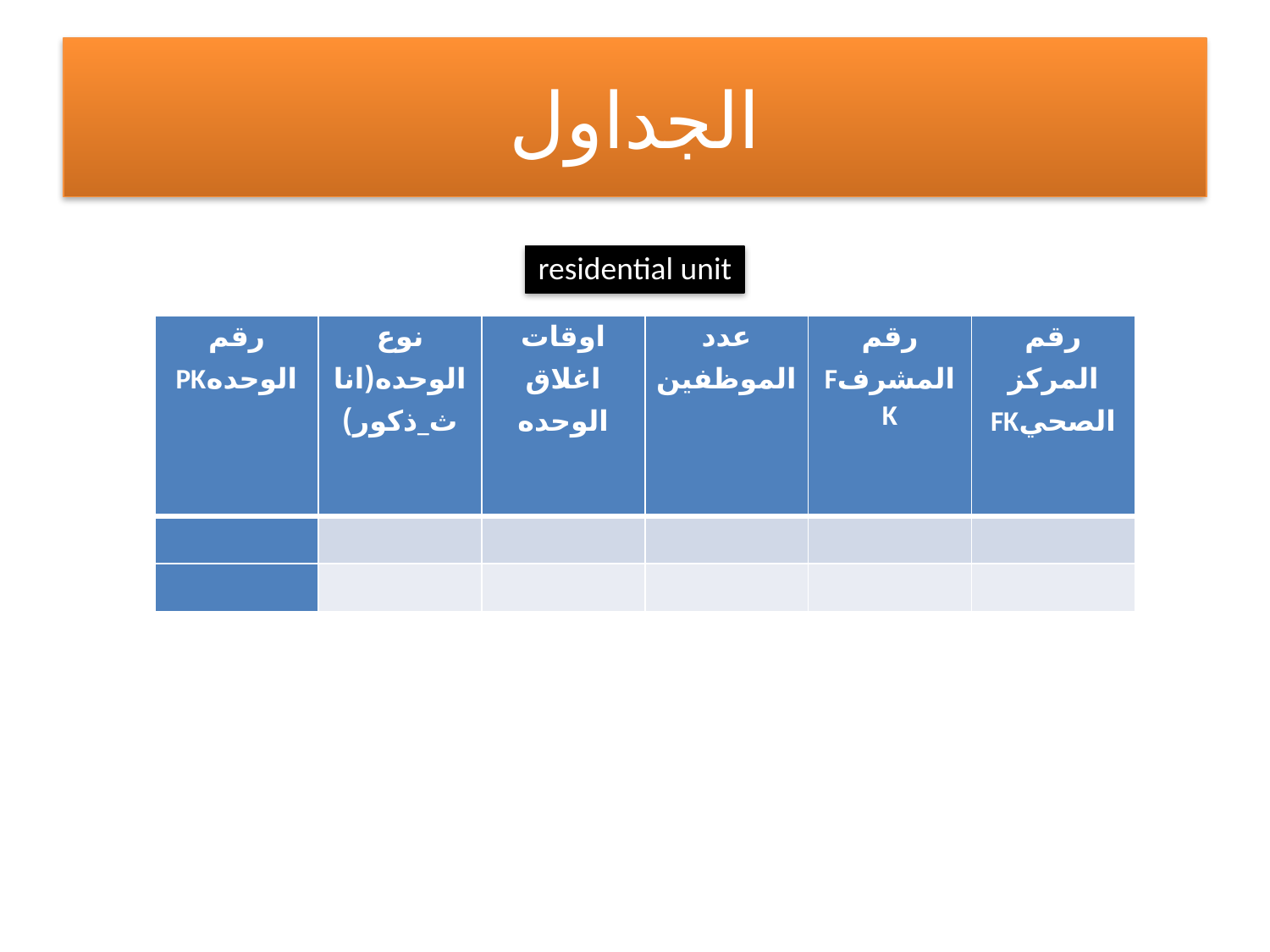

# الجداول
residential unit
| رقم الوحدهPK | نوع الوحده(اناث\_ذكور) | اوقات اغلاق الوحده | عدد الموظفين | رقم المشرفFK | رقم المركز الصحيFK |
| --- | --- | --- | --- | --- | --- |
|  |  |  |  |  |  |
|  |  |  |  |  |  |